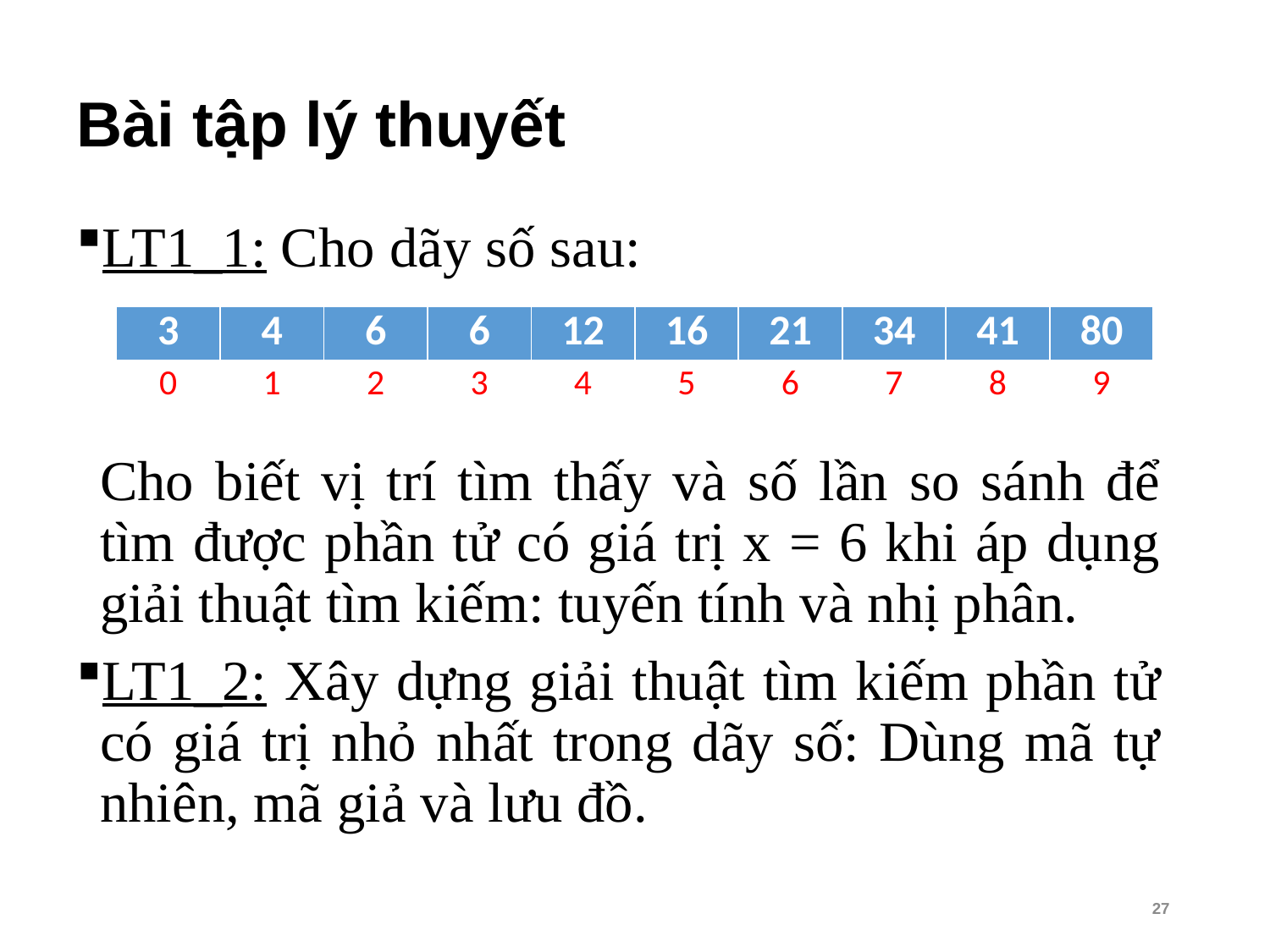

# Bài tập lý thuyết
LT1_1: Cho dãy số sau:

	Cho biết vị trí tìm thấy và số lần so sánh để tìm được phần tử có giá trị x = 6 khi áp dụng giải thuật tìm kiếm: tuyến tính và nhị phân.
LT1_2: Xây dựng giải thuật tìm kiếm phần tử có giá trị nhỏ nhất trong dãy số: Dùng mã tự nhiên, mã giả và lưu đồ.
| 3 | 4 | 6 | 6 | 12 | 16 | 21 | 34 | 41 | 80 |
| --- | --- | --- | --- | --- | --- | --- | --- | --- | --- |
| 0 | 1 | 2 | 3 | 4 | 5 | 6 | 7 | 8 | 9 |
27